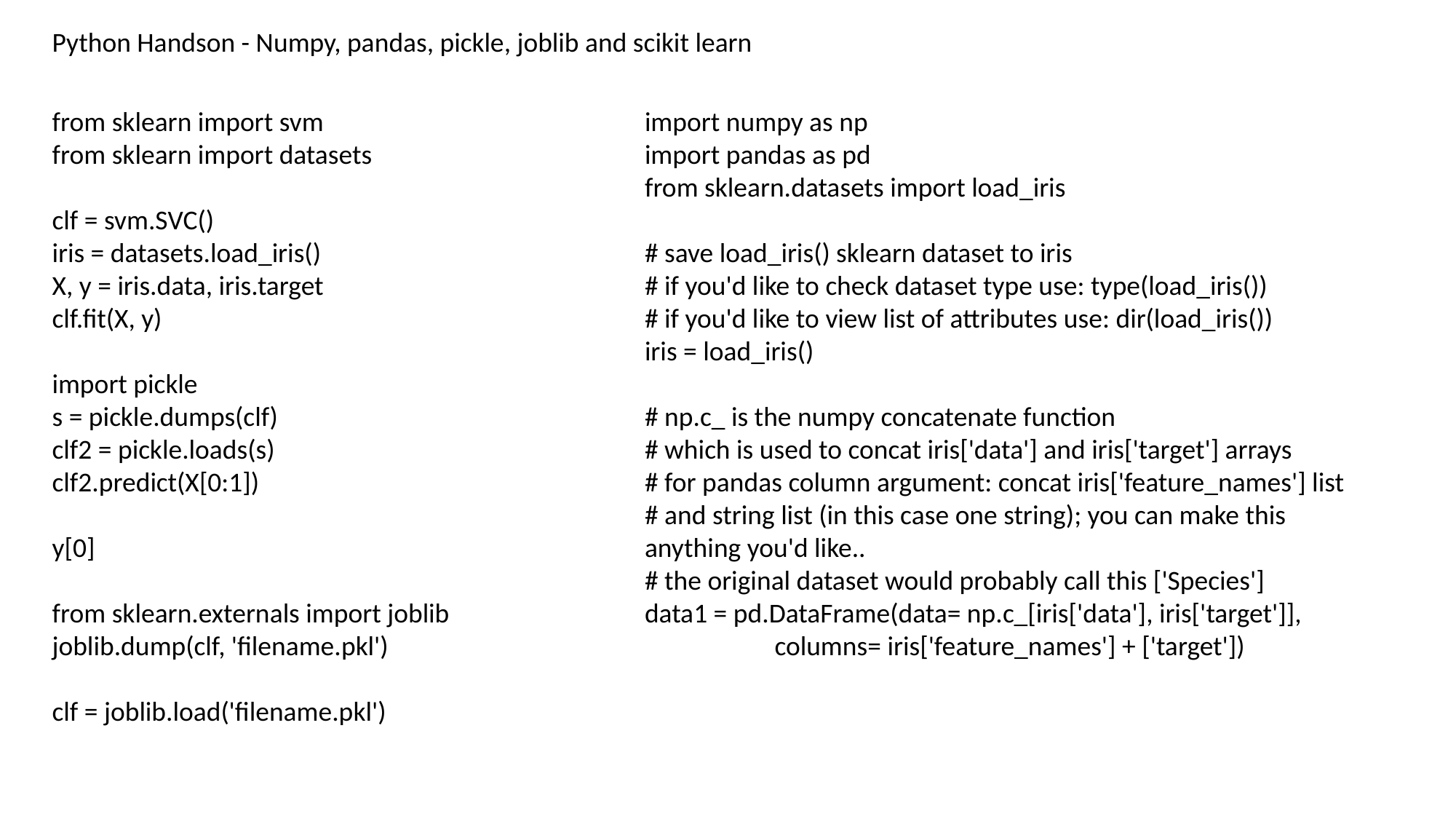

Python Handson - Numpy, pandas, pickle, joblib and scikit learn
from sklearn import svm
from sklearn import datasets

clf = svm.SVC()
iris = datasets.load_iris()
X, y = iris.data, iris.target
clf.fit(X, y)

import pickle
s = pickle.dumps(clf)
clf2 = pickle.loads(s)
clf2.predict(X[0:1])

y[0]

from sklearn.externals import joblib
joblib.dump(clf, 'filename.pkl')

clf = joblib.load('filename.pkl')
import numpy as np
import pandas as pd
from sklearn.datasets import load_iris

# save load_iris() sklearn dataset to iris
# if you'd like to check dataset type use: type(load_iris())
# if you'd like to view list of attributes use: dir(load_iris())
iris = load_iris()

# np.c_ is the numpy concatenate function
# which is used to concat iris['data'] and iris['target'] arrays
# for pandas column argument: concat iris['feature_names'] list
# and string list (in this case one string); you can make this anything you'd like..
# the original dataset would probably call this ['Species']
data1 = pd.DataFrame(data= np.c_[iris['data'], iris['target']],
                     columns= iris['feature_names'] + ['target'])